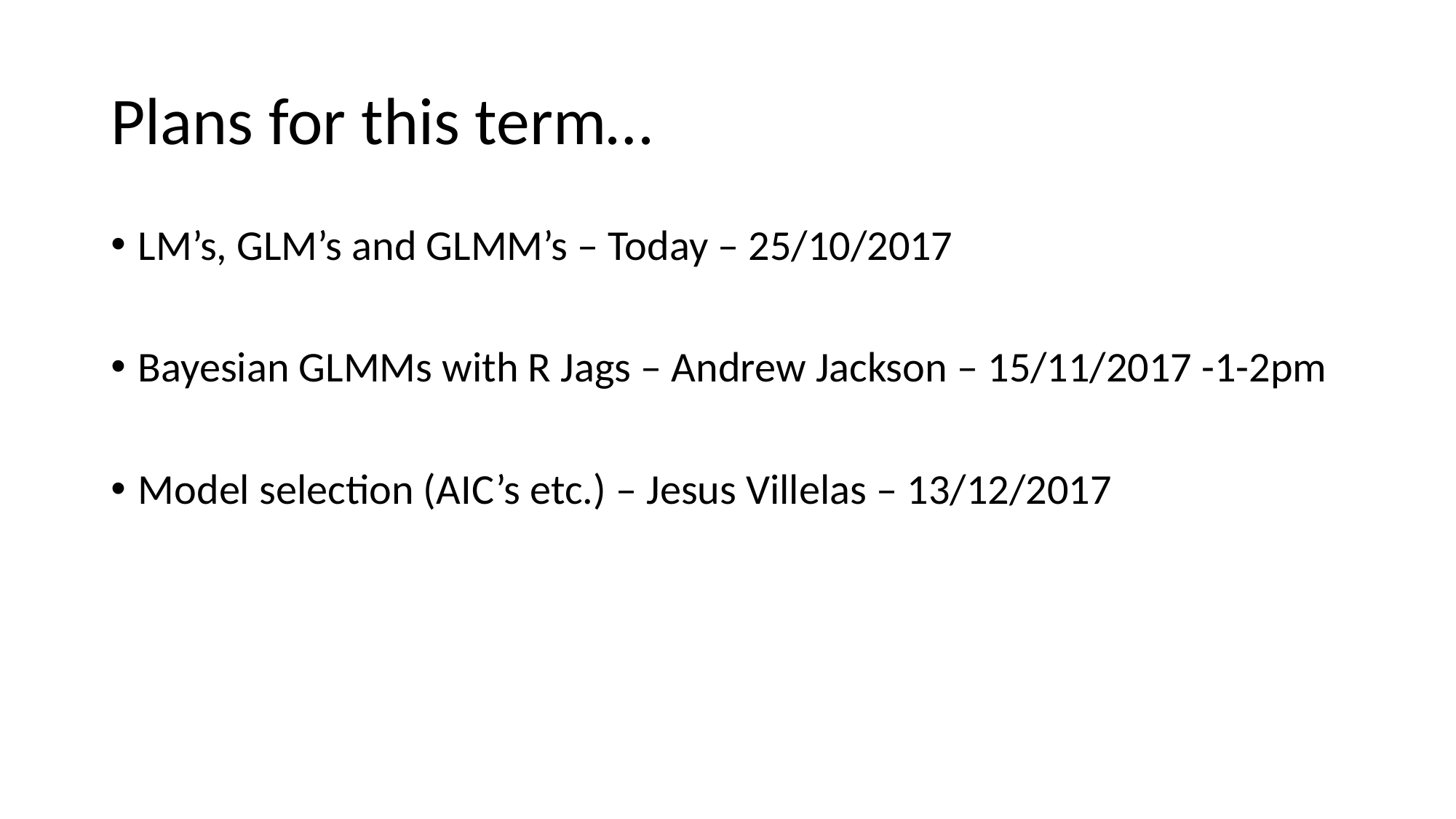

# Plans for this term…
LM’s, GLM’s and GLMM’s – Today – 25/10/2017

Bayesian GLMMs with R Jags – Andrew Jackson – 15/11/2017 -1-2pm

Model selection (AIC’s etc.) – Jesus Villelas – 13/12/2017